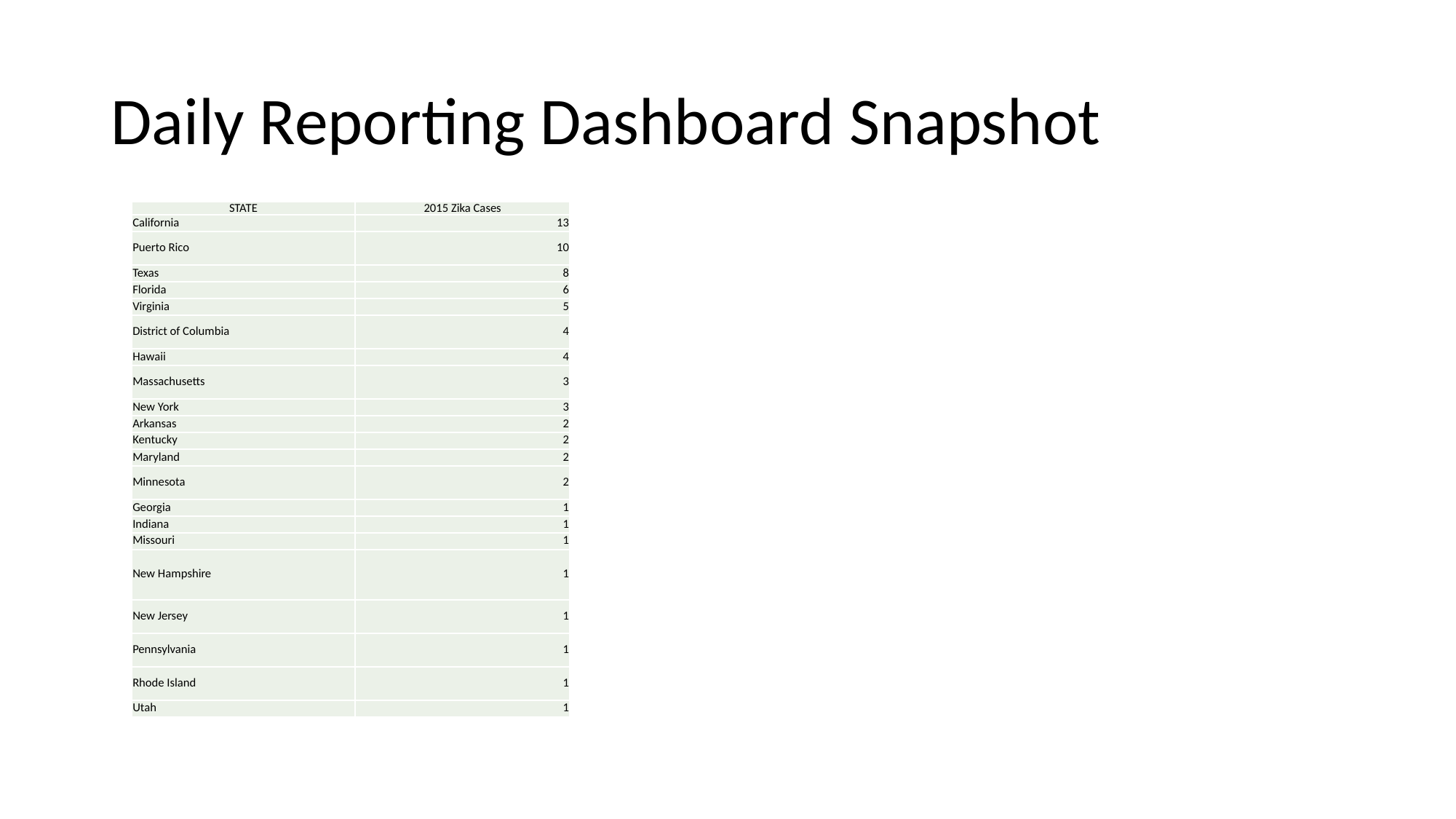

# Daily Reporting Dashboard Snapshot
| STATE | 2015 Zika Cases |
| --- | --- |
| California | 13 |
| Puerto Rico | 10 |
| Texas | 8 |
| Florida | 6 |
| Virginia | 5 |
| District of Columbia | 4 |
| Hawaii | 4 |
| Massachusetts | 3 |
| New York | 3 |
| Arkansas | 2 |
| Kentucky | 2 |
| Maryland | 2 |
| Minnesota | 2 |
| Georgia | 1 |
| Indiana | 1 |
| Missouri | 1 |
| New Hampshire | 1 |
| New Jersey | 1 |
| Pennsylvania | 1 |
| Rhode Island | 1 |
| Utah | 1 |